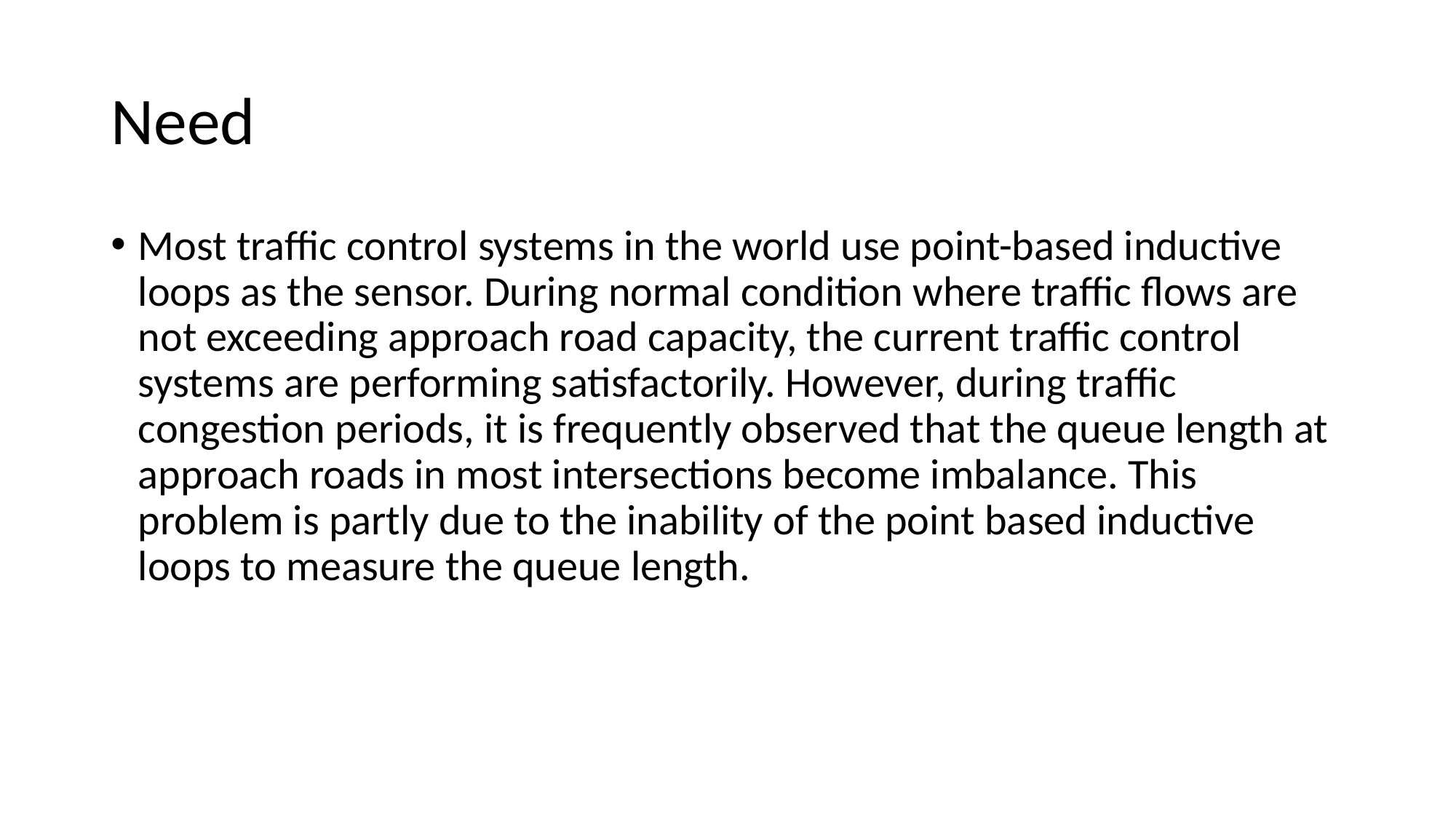

# Need
Most traffic control systems in the world use point-based inductive loops as the sensor. During normal condition where traffic flows are not exceeding approach road capacity, the current traffic control systems are performing satisfactorily. However, during traffic congestion periods, it is frequently observed that the queue length at approach roads in most intersections become imbalance. This problem is partly due to the inability of the point based inductive loops to measure the queue length.